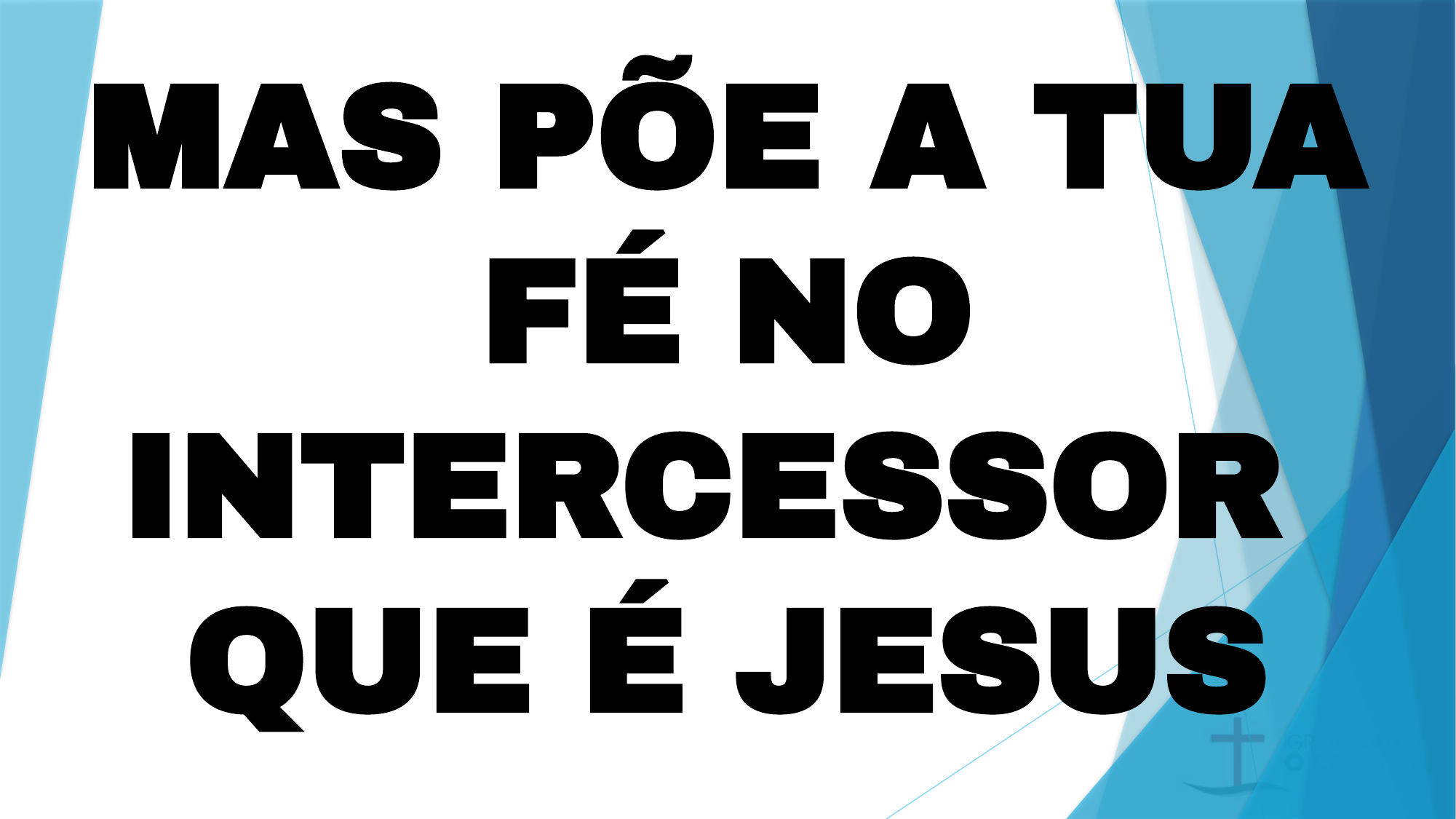

# MAS PÕE A TUA FÉ NO INTERCESSOR QUE É JESUS